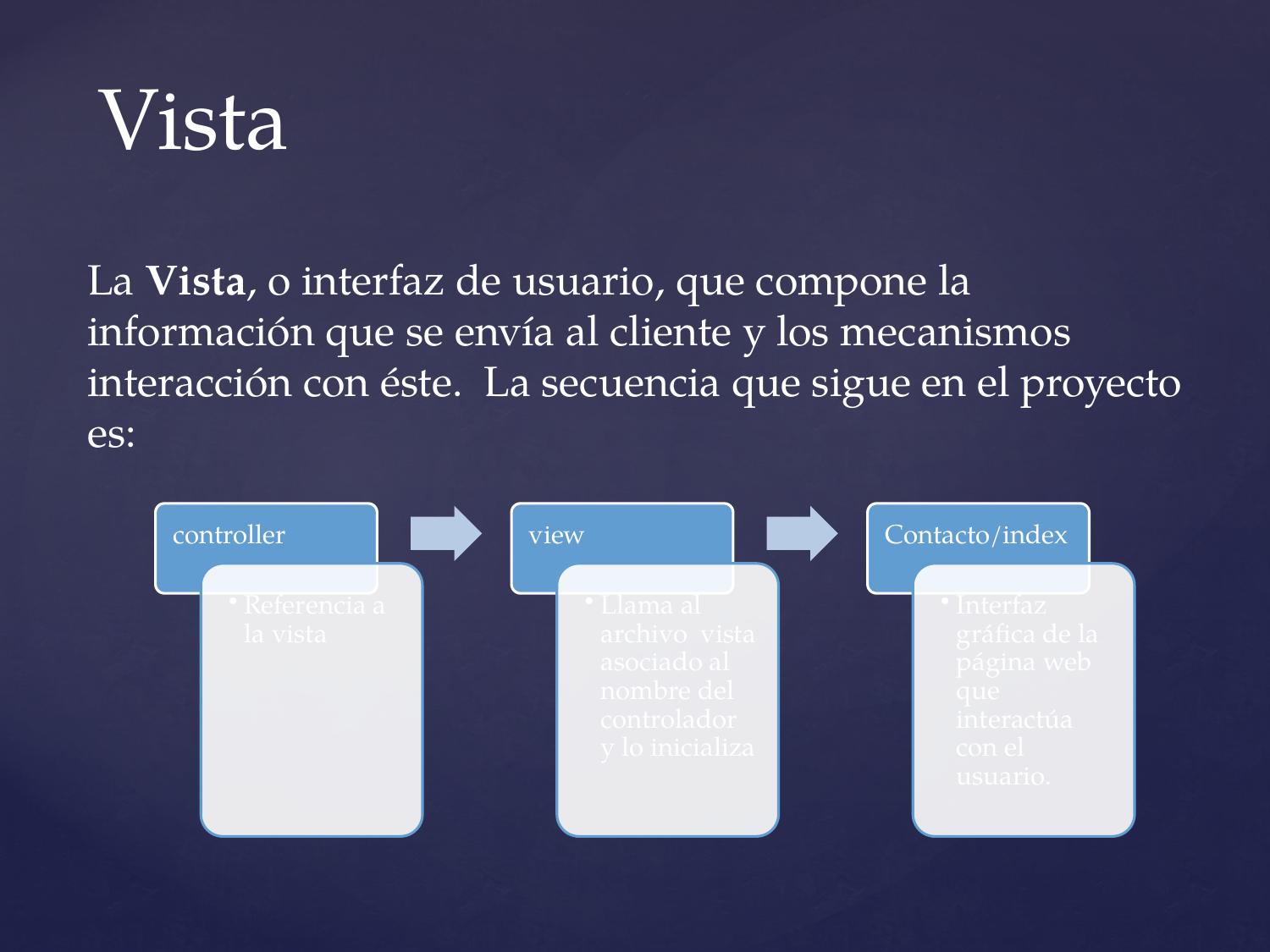

# Vista
La Vista, o interfaz de usuario, que compone la información que se envía al cliente y los mecanismos interacción con éste.  La secuencia que sigue en el proyecto es:

controller
Referencia a la vista

view
Llama al archivo  vista asociado al nombre del controlador y lo inicializa

Contacto/index
Interfaz gráfica de la página web que interactúa con el usuario.